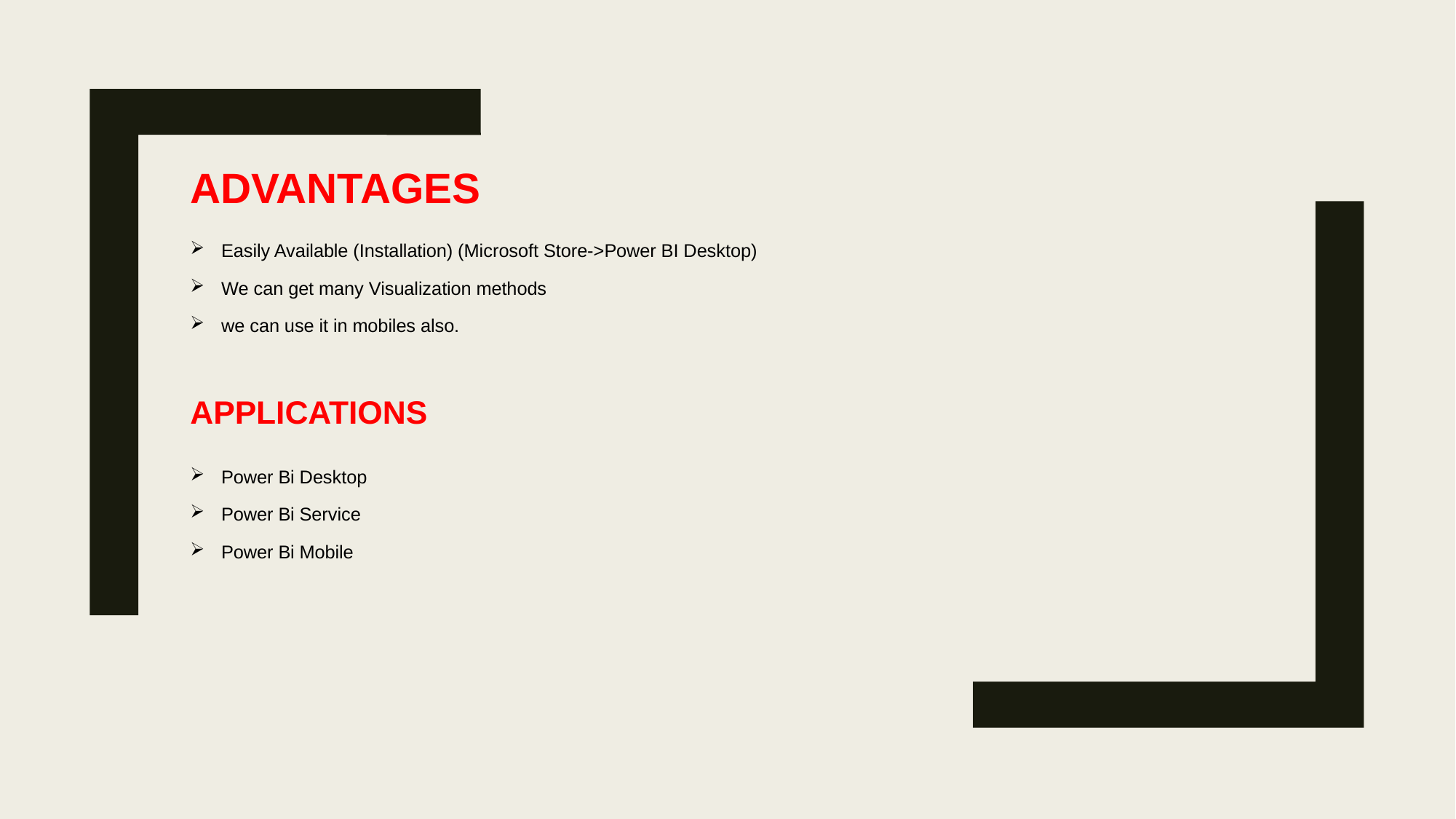

# advantages
Easily Available (Installation) (Microsoft Store->Power BI Desktop)
We can get many Visualization methods
we can use it in mobiles also.

APPLICATIONS

Power Bi Desktop
Power Bi Service
Power Bi Mobile